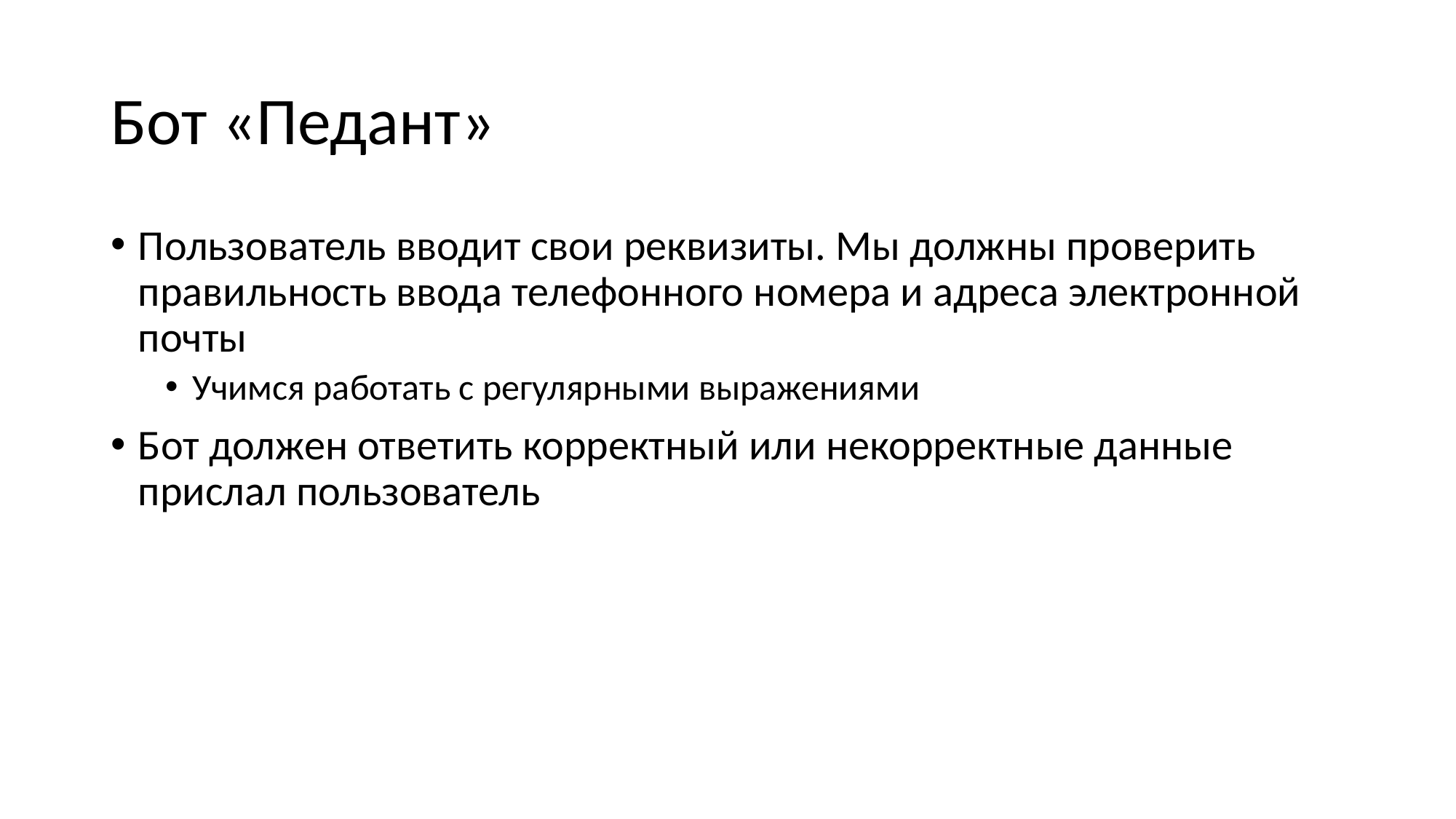

# Бот «Педант»
Пользователь вводит свои реквизиты. Мы должны проверить правильность ввода телефонного номера и адреса электронной почты
Учимся работать с регулярными выражениями
Бот должен ответить корректный или некорректные данные прислал пользователь